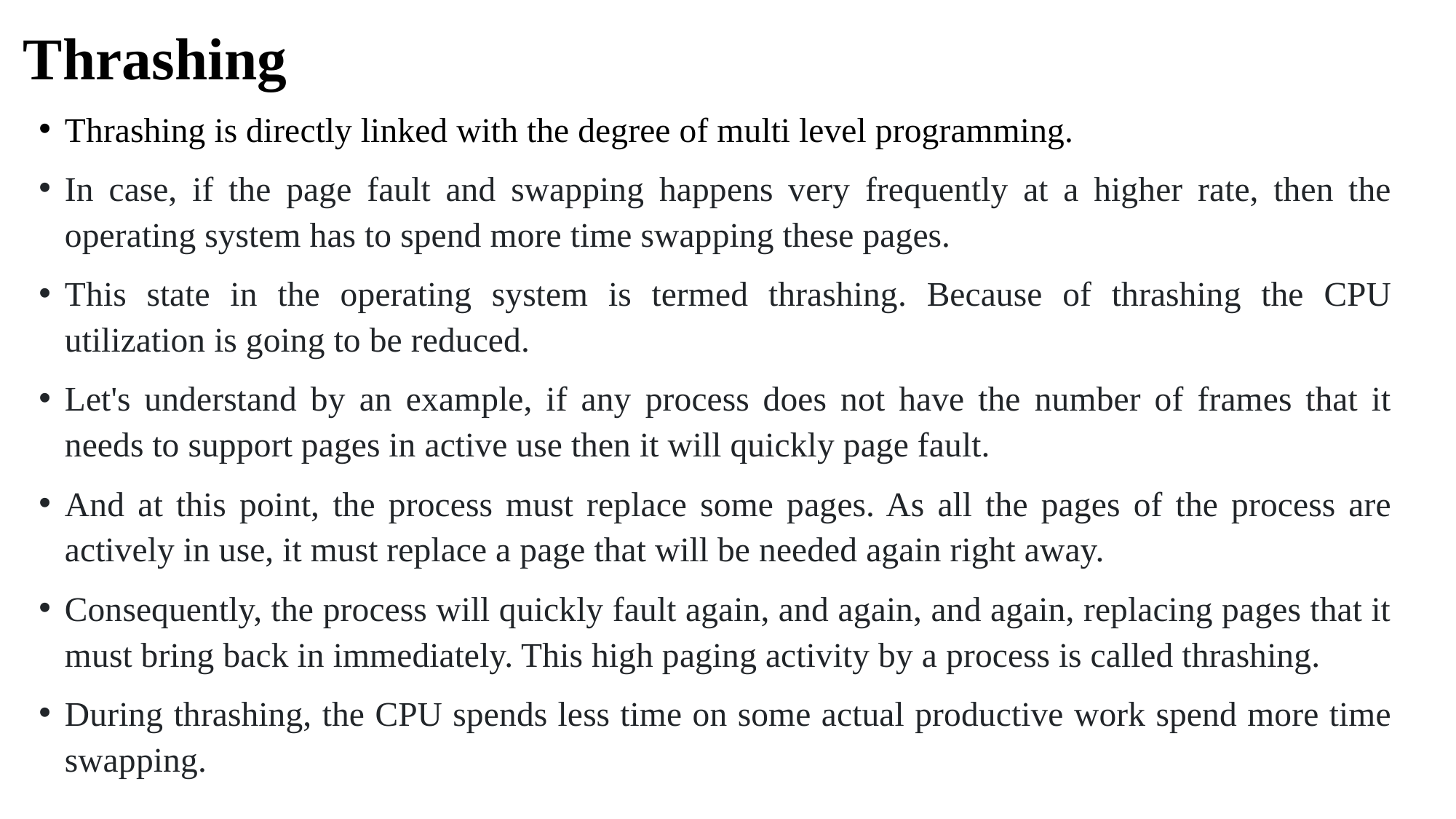

# Thrashing
Thrashing is directly linked with the degree of multi level programming.
In case, if the page fault and swapping happens very frequently at a higher rate, then the operating system has to spend more time swapping these pages.
This state in the operating system is termed thrashing. Because of thrashing the CPU utilization is going to be reduced.
Let's understand by an example, if any process does not have the number of frames that it needs to support pages in active use then it will quickly page fault.
And at this point, the process must replace some pages. As all the pages of the process are actively in use, it must replace a page that will be needed again right away.
Consequently, the process will quickly fault again, and again, and again, replacing pages that it must bring back in immediately. This high paging activity by a process is called thrashing.
During thrashing, the CPU spends less time on some actual productive work spend more time swapping.